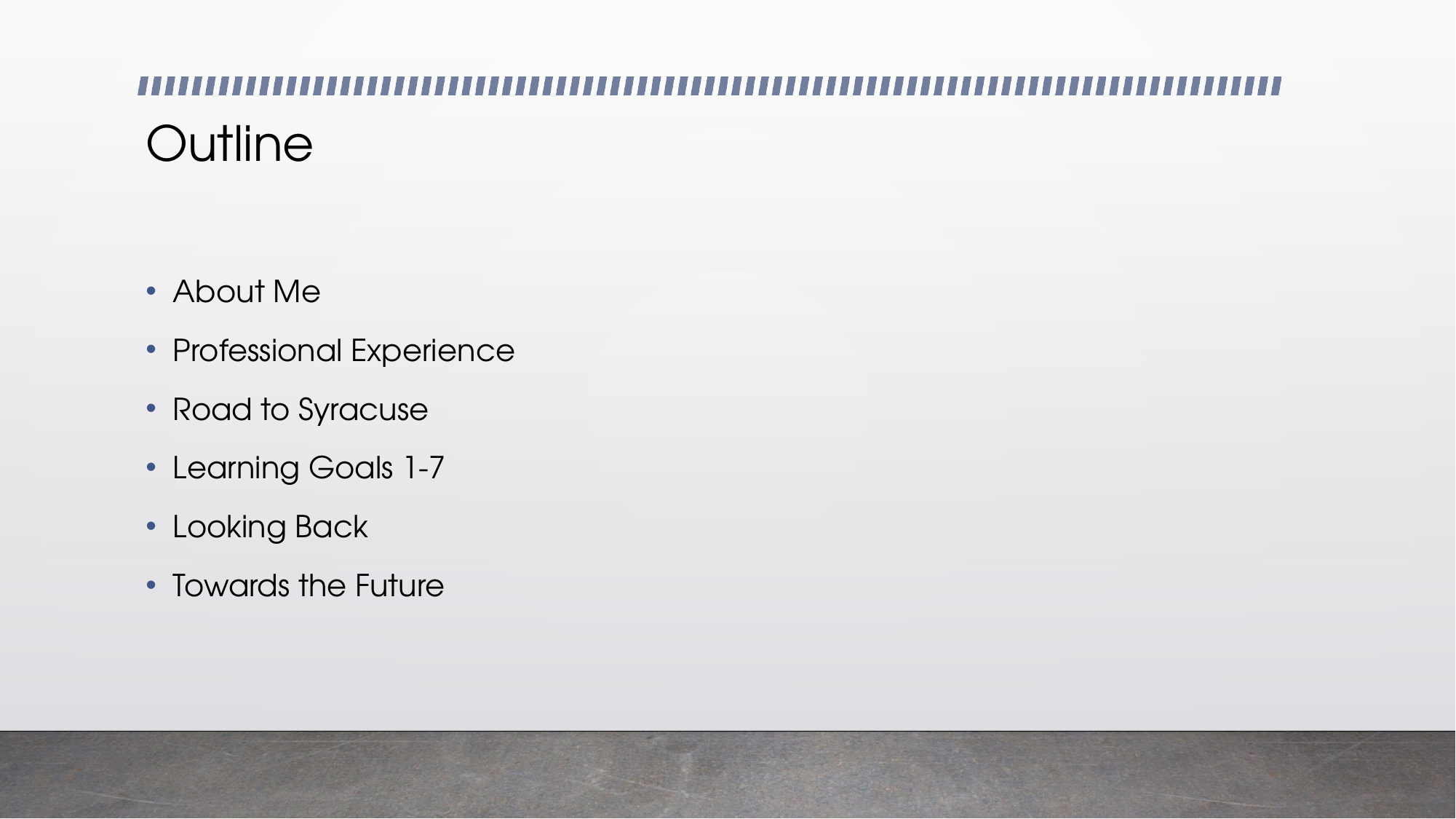

# Outline
About Me
Professional Experience
Road to Syracuse
Learning Goals 1-7
Looking Back
Towards the Future